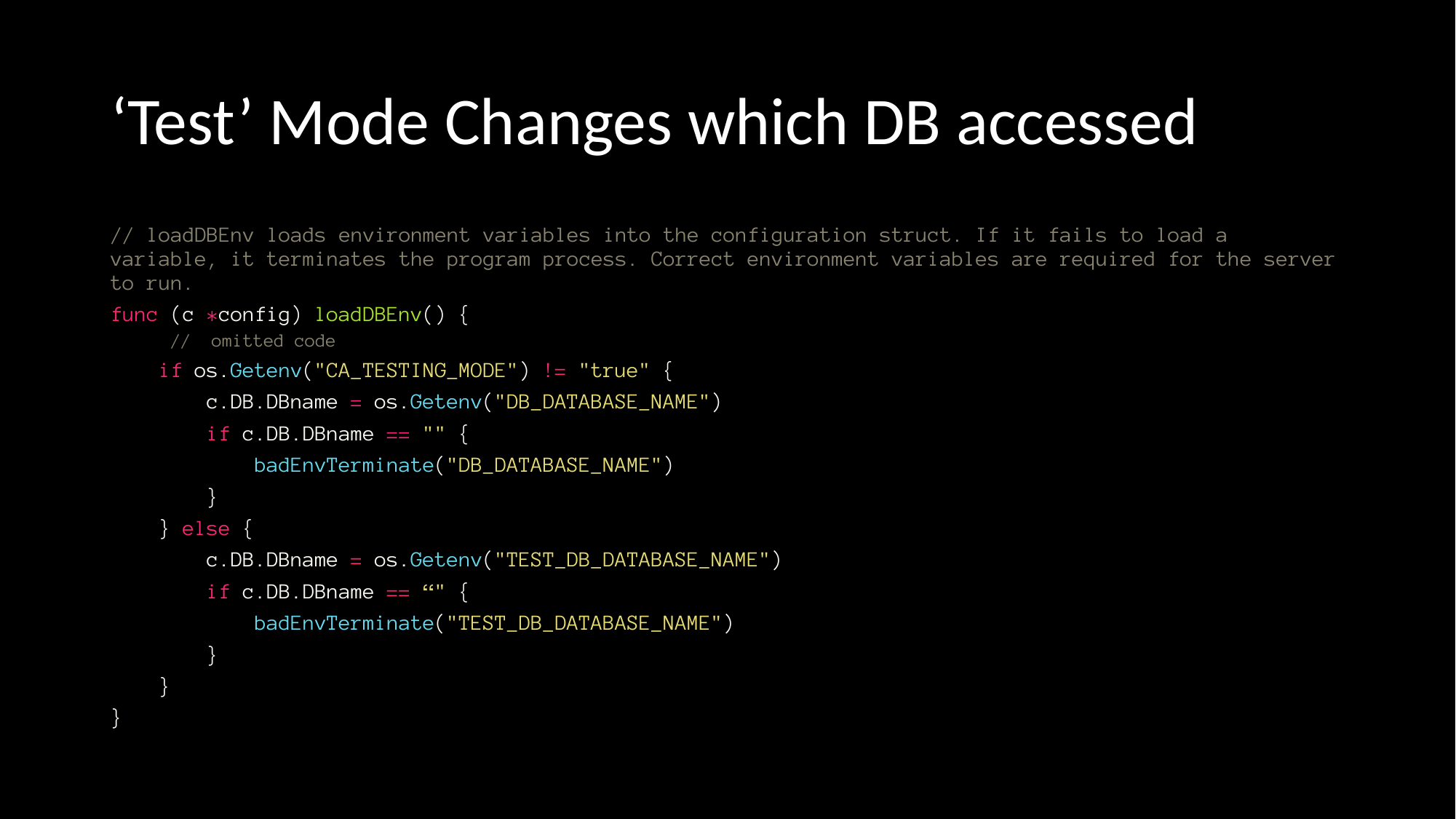

# ‘Test’ Mode Changes which DB accessed
// loadDBEnv loads environment variables into the configuration struct. If it fails to load a variable, it terminates the program process. Correct environment variables are required for the server to run.
func (c *config) loadDBEnv() {
//  omitted code
    if os.Getenv("CA_TESTING_MODE") != "true" {
        c.DB.DBname = os.Getenv("DB_DATABASE_NAME")
        if c.DB.DBname == "" {
            badEnvTerminate("DB_DATABASE_NAME")
        }
    } else {
        c.DB.DBname = os.Getenv("TEST_DB_DATABASE_NAME")
        if c.DB.DBname == “" {
            badEnvTerminate("TEST_DB_DATABASE_NAME")
        }
    }
}